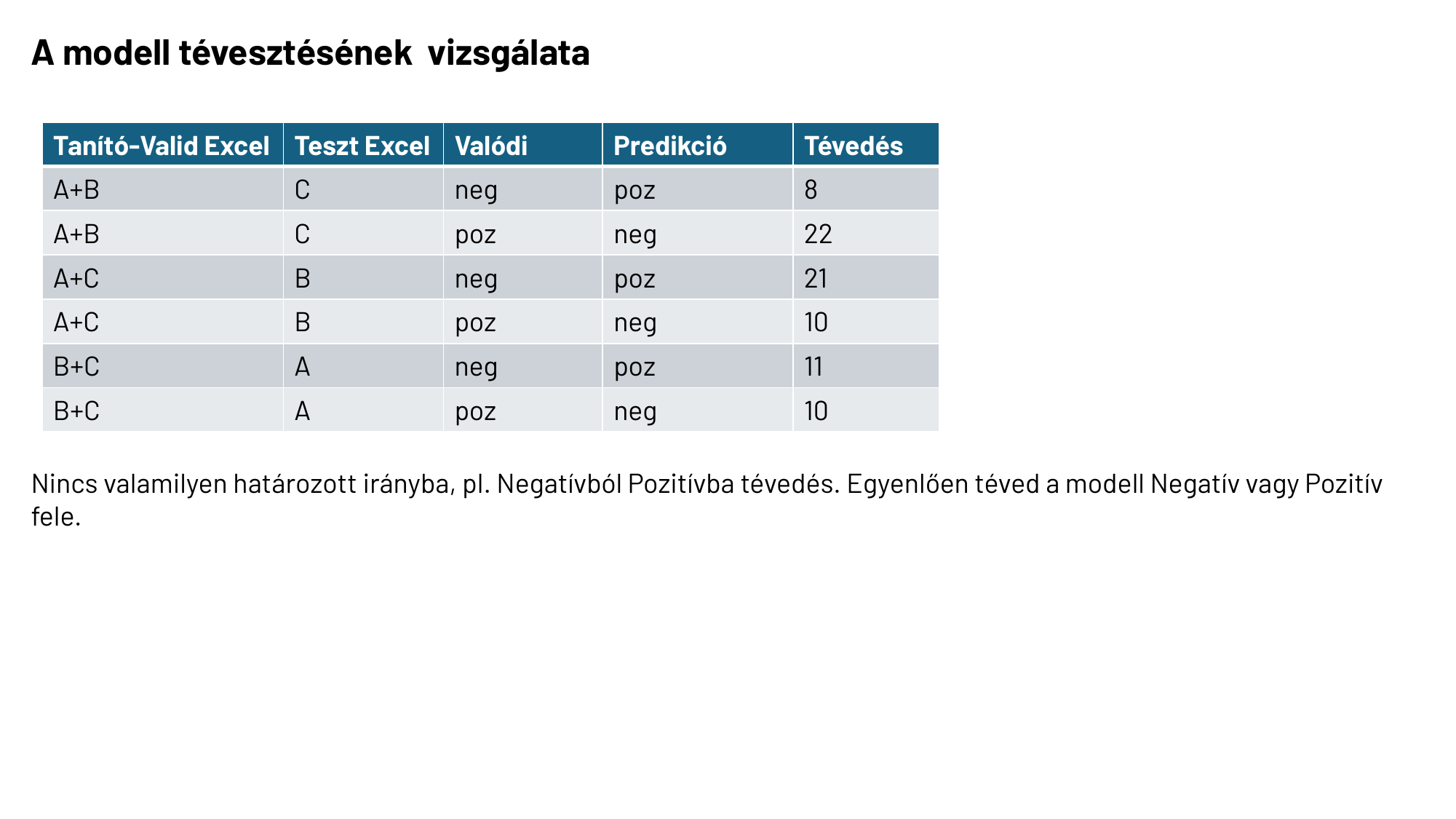

A modell tévesztésének  vizsgálata

Nincs valamilyen határozott irányba, pl. Negatívból Pozitívba tévedés. Egyenlően téved a modell Negatív vagy Pozitív fele.

| Tanító-Valid Excel | Teszt Excel | Valódi | Predikció | Tévedés |
| --- | --- | --- | --- | --- |
| A+B | C | neg | poz | 8 |
| A+B | C | poz | neg | 22 |
| A+C | B | neg | poz | 21 |
| A+C | B | poz | neg | 10 |
| B+C | A | neg | poz | 11 |
| B+C | A | poz | neg | 10 |